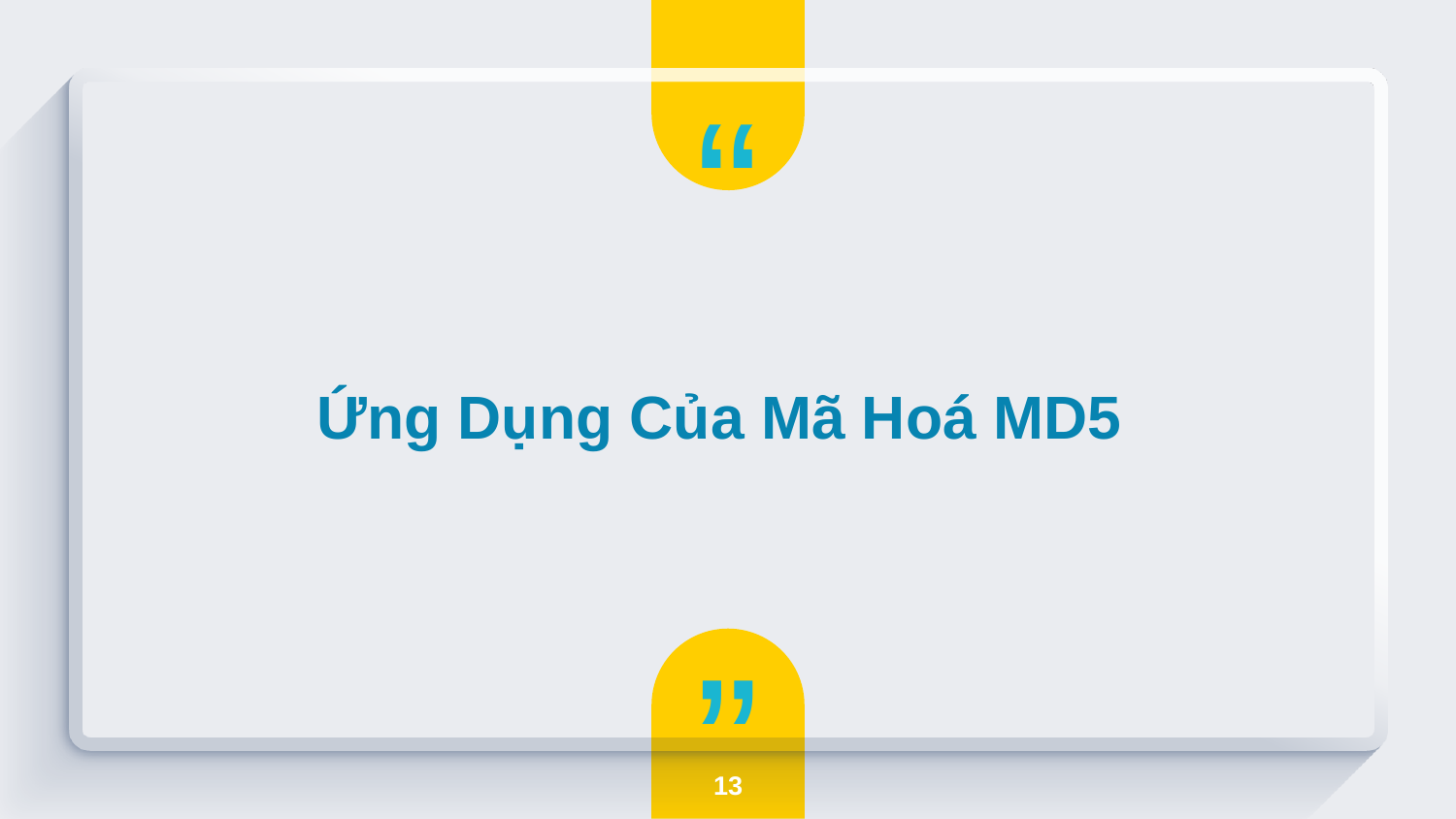

Ứng Dụng Của Mã Hoá MD5
13